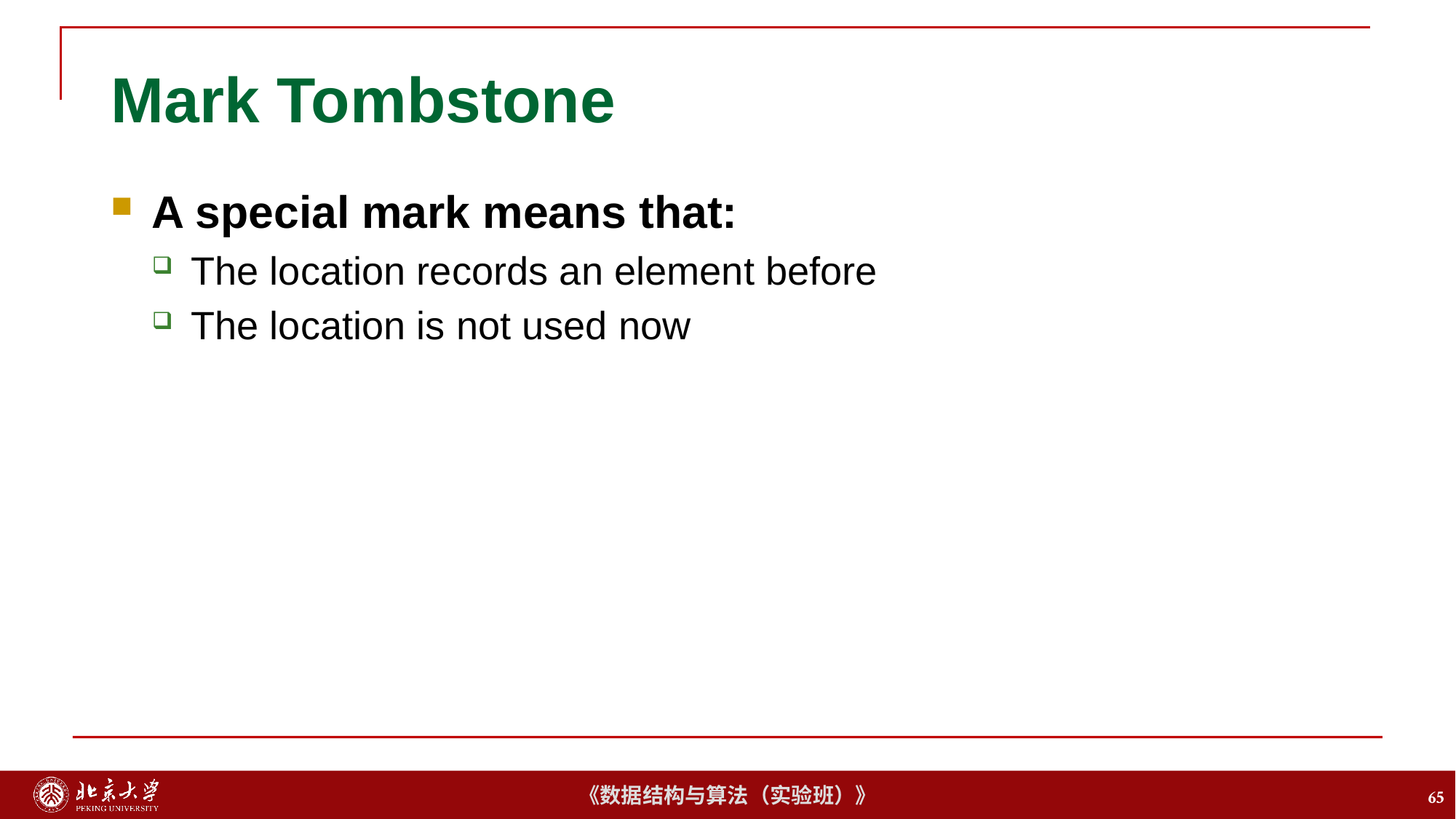

# Mark Tombstone
A special mark means that:
The location records an element before
The location is not used now
65